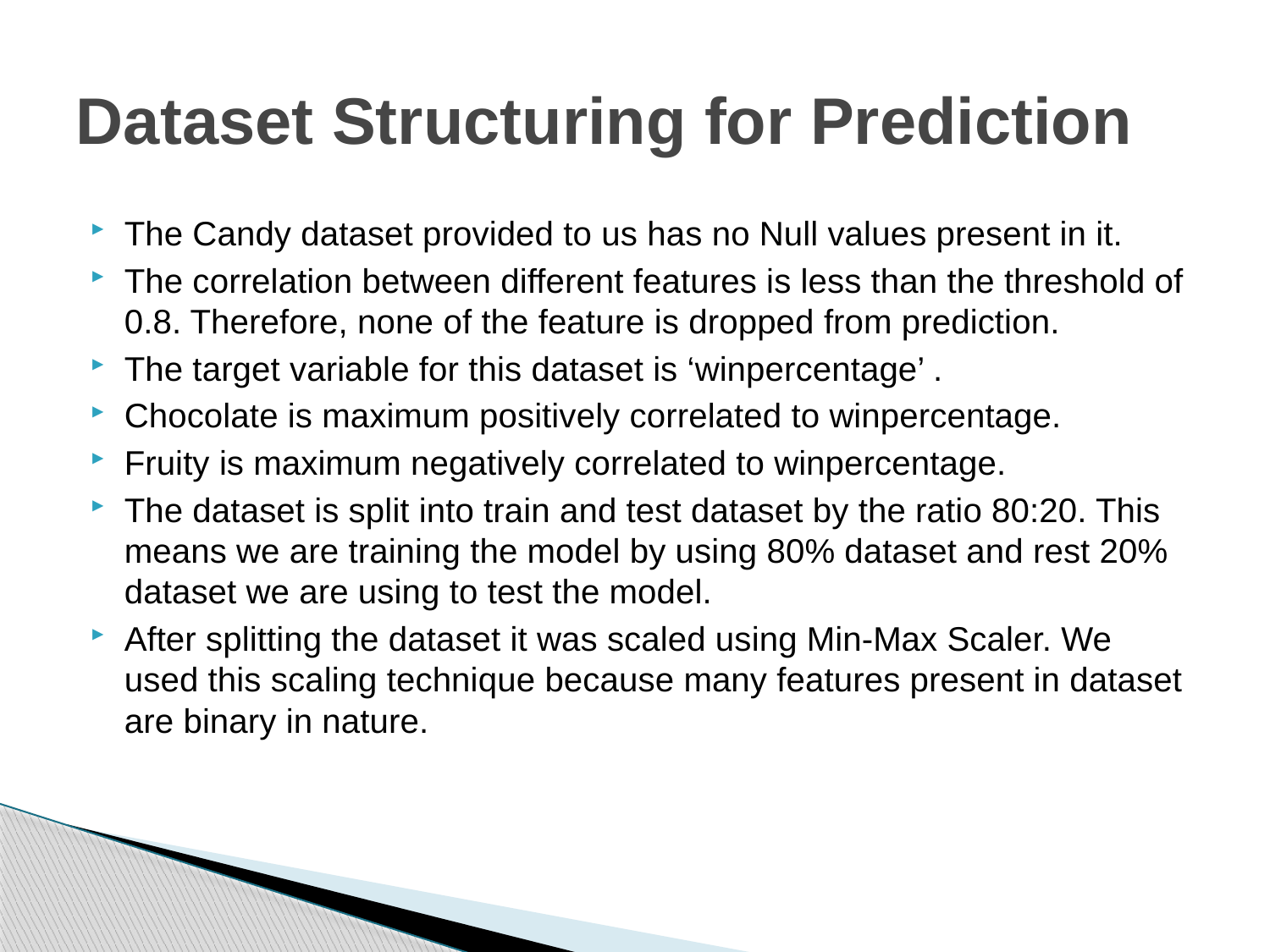

# Dataset Structuring for Prediction
The Candy dataset provided to us has no Null values present in it.
The correlation between different features is less than the threshold of 0.8. Therefore, none of the feature is dropped from prediction.
The target variable for this dataset is ‘winpercentage’ .
Chocolate is maximum positively correlated to winpercentage.
Fruity is maximum negatively correlated to winpercentage.
The dataset is split into train and test dataset by the ratio 80:20. This means we are training the model by using 80% dataset and rest 20% dataset we are using to test the model.
After splitting the dataset it was scaled using Min-Max Scaler. We used this scaling technique because many features present in dataset are binary in nature.